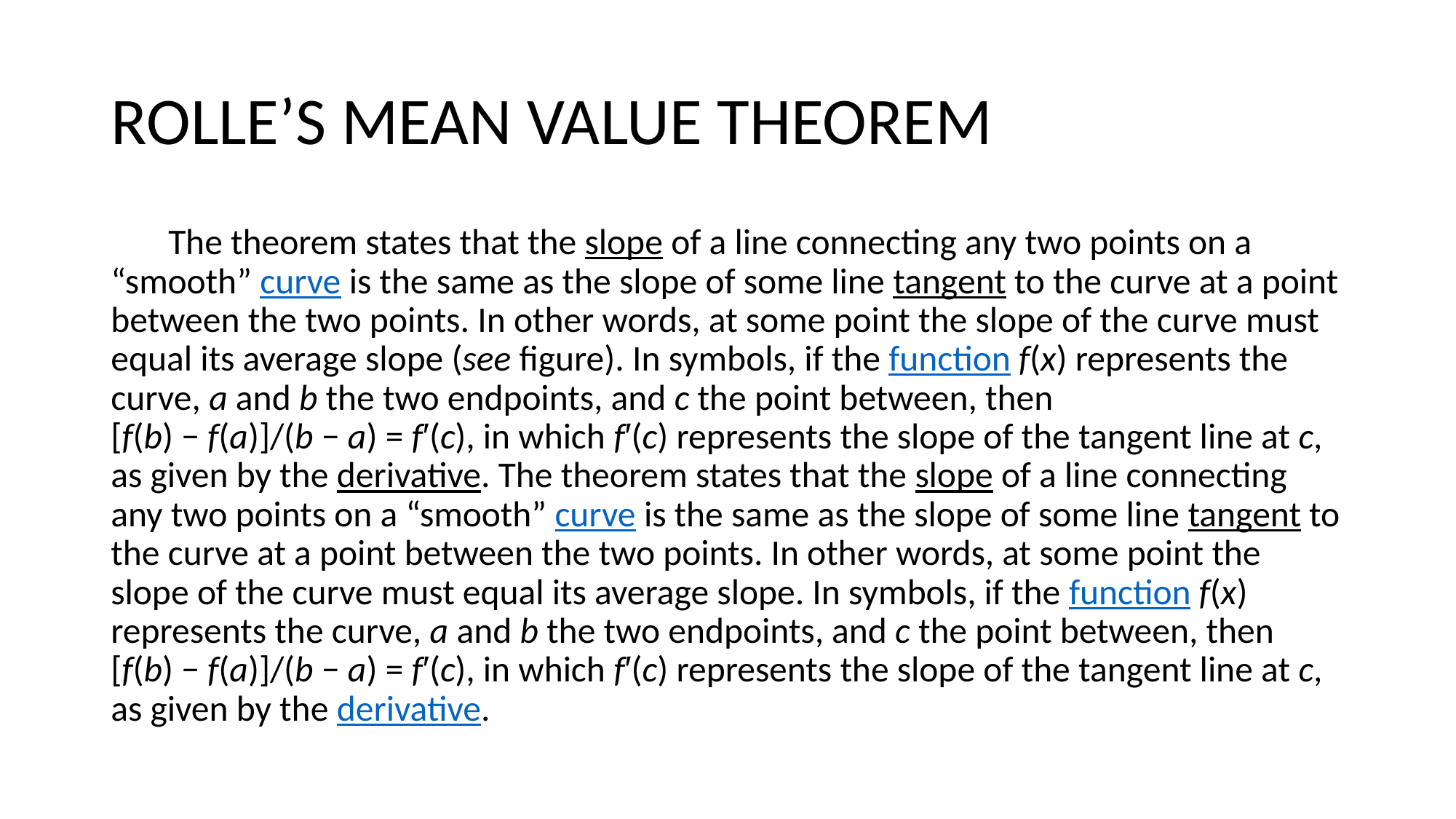

# ROLLE’S MEAN VALUE THEOREM
       The theorem states that the slope of a line connecting any two points on a “smooth” curve is the same as the slope of some line tangent to the curve at a point between the two points. In other words, at some point the slope of the curve must equal its average slope (see figure). In symbols, if the function f(x) represents the curve, a and b the two endpoints, and c the point between, then [f(b) − f(a)]/(b − a) = f′(c), in which f′(c) represents the slope of the tangent line at c, as given by the derivative. The theorem states that the slope of a line connecting any two points on a “smooth” curve is the same as the slope of some line tangent to the curve at a point between the two points. In other words, at some point the slope of the curve must equal its average slope. In symbols, if the function f(x) represents the curve, a and b the two endpoints, and c the point between, then [f(b) − f(a)]/(b − a) = f′(c), in which f′(c) represents the slope of the tangent line at c, as given by the derivative.